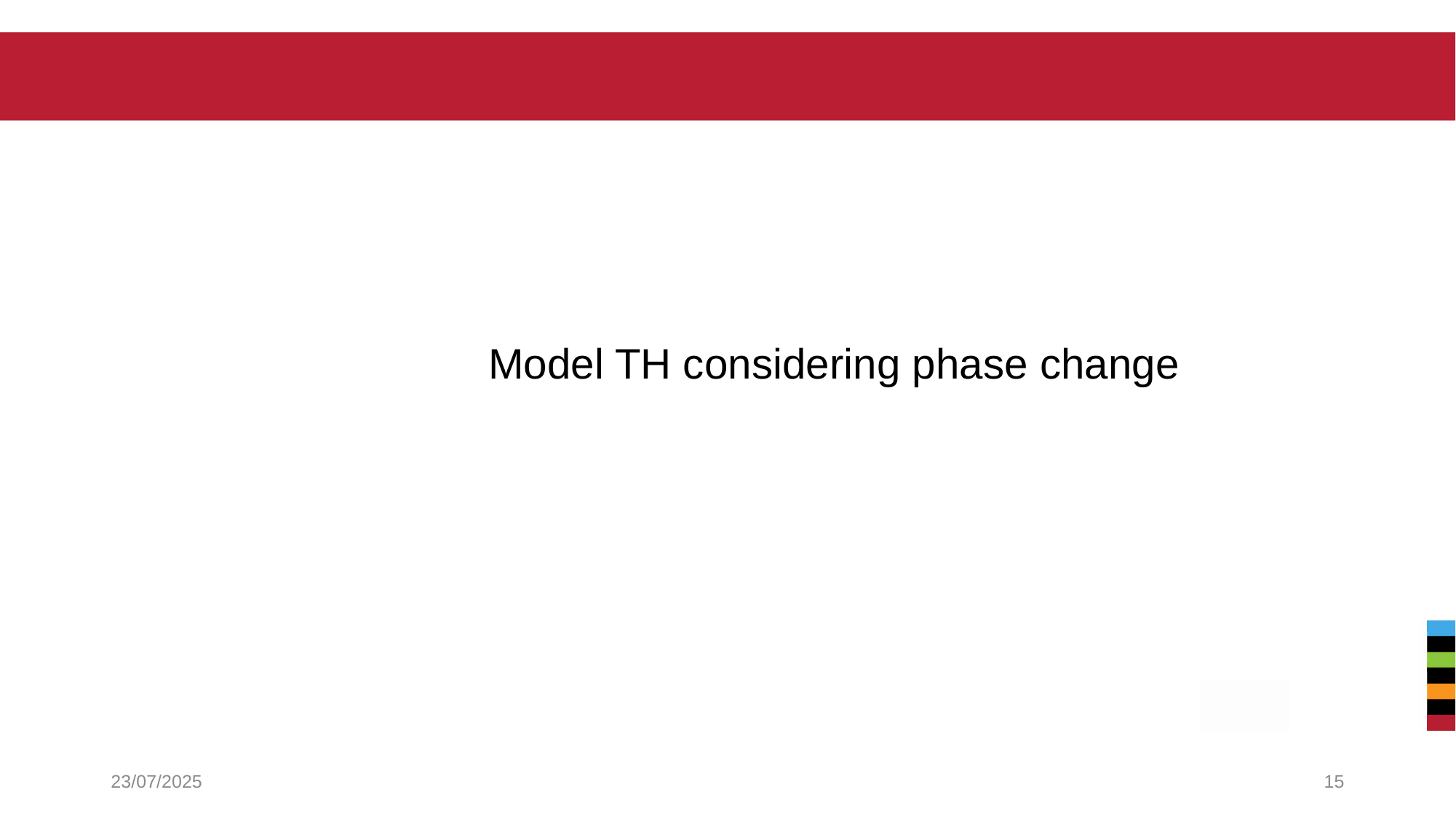

#
Model TH considering phase change
23/07/2025
15